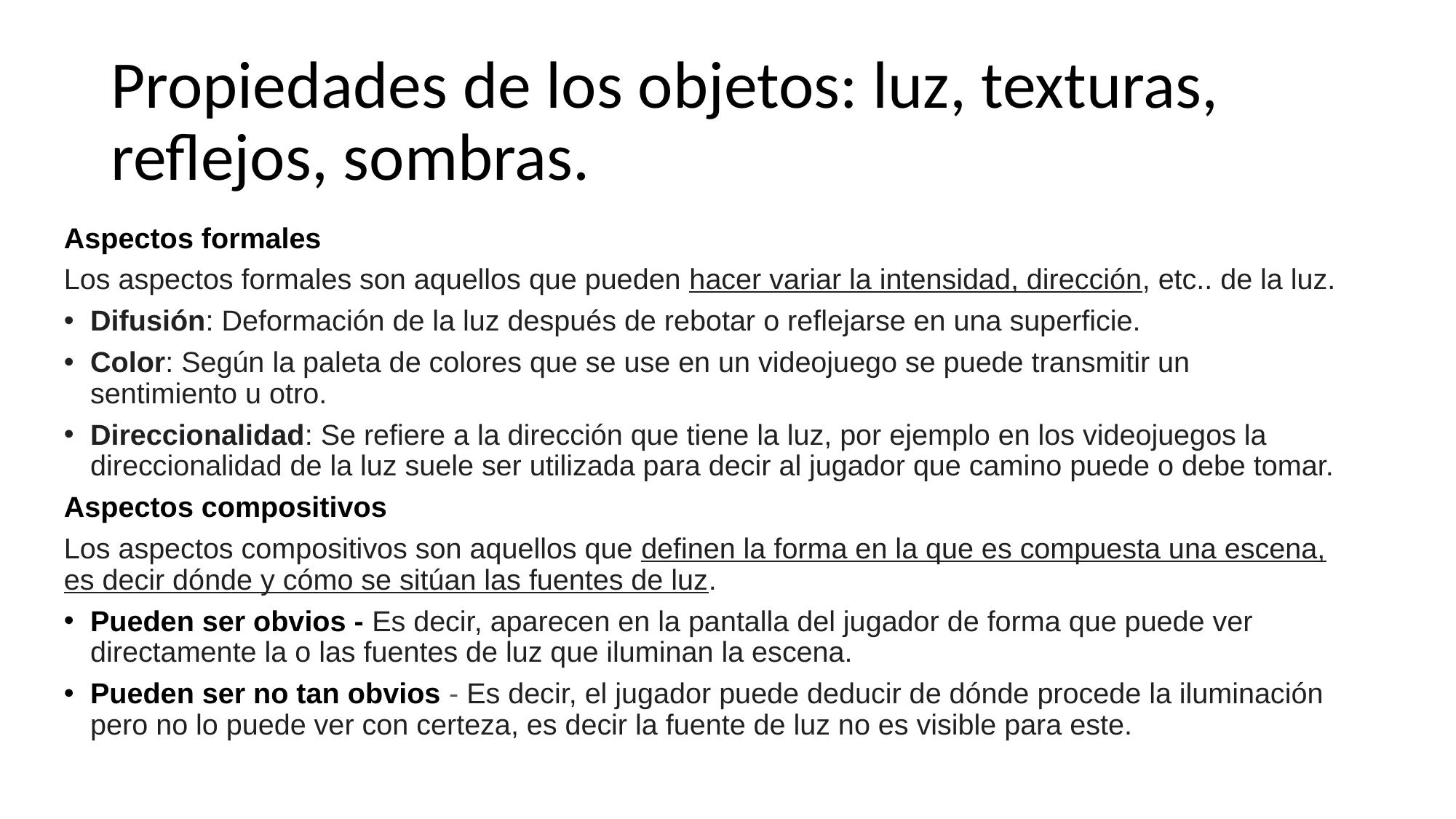

# Propiedades de los objetos: luz, texturas, reflejos, sombras.
Aspectos formales
Los aspectos formales son aquellos que pueden hacer variar la intensidad, dirección, etc.. de la luz.
Difusión: Deformación de la luz después de rebotar o reflejarse en una superficie.
Color: Según la paleta de colores que se use en un videojuego se puede transmitir un sentimiento u otro.
Direccionalidad: Se refiere a la dirección que tiene la luz, por ejemplo en los videojuegos la direccionalidad de la luz suele ser utilizada para decir al jugador que camino puede o debe tomar.
Aspectos compositivos
Los aspectos compositivos son aquellos que definen la forma en la que es compuesta una escena, es decir dónde y cómo se sitúan las fuentes de luz.
Pueden ser obvios - Es decir, aparecen en la pantalla del jugador de forma que puede ver directamente la o las fuentes de luz que iluminan la escena.
Pueden ser no tan obvios - Es decir, el jugador puede deducir de dónde procede la iluminación pero no lo puede ver con certeza, es decir la fuente de luz no es visible para este.